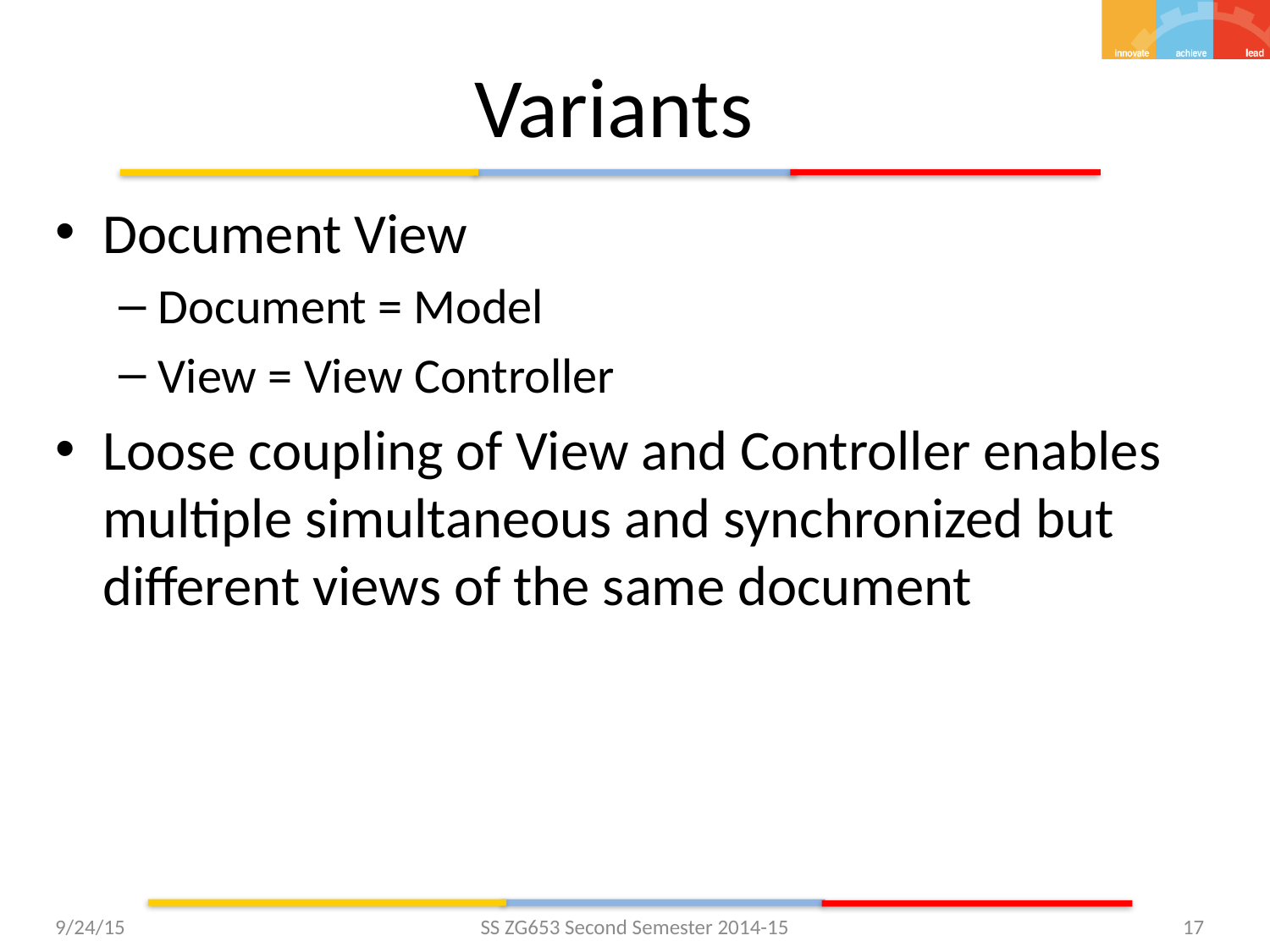

# Variants
Document View
Document = Model
View = View Controller
Loose coupling of View and Controller enables multiple simultaneous and synchronized but different views of the same document
9/24/15
SS ZG653 Second Semester 2014-15
17